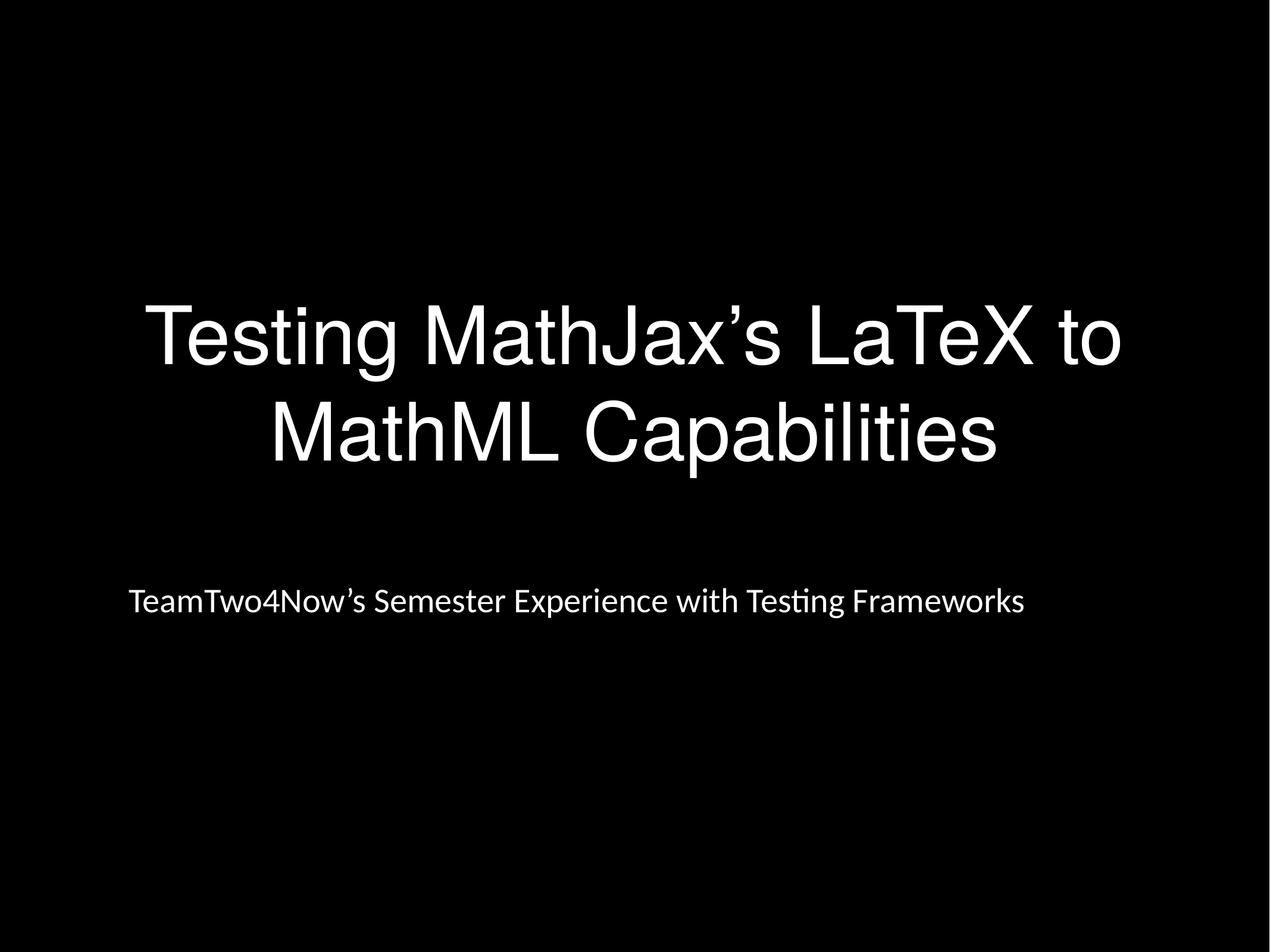

# Testing MathJax’s LaTeX to MathML Capabilities
TeamTwo4Now’s Semester Experience with Testing Frameworks